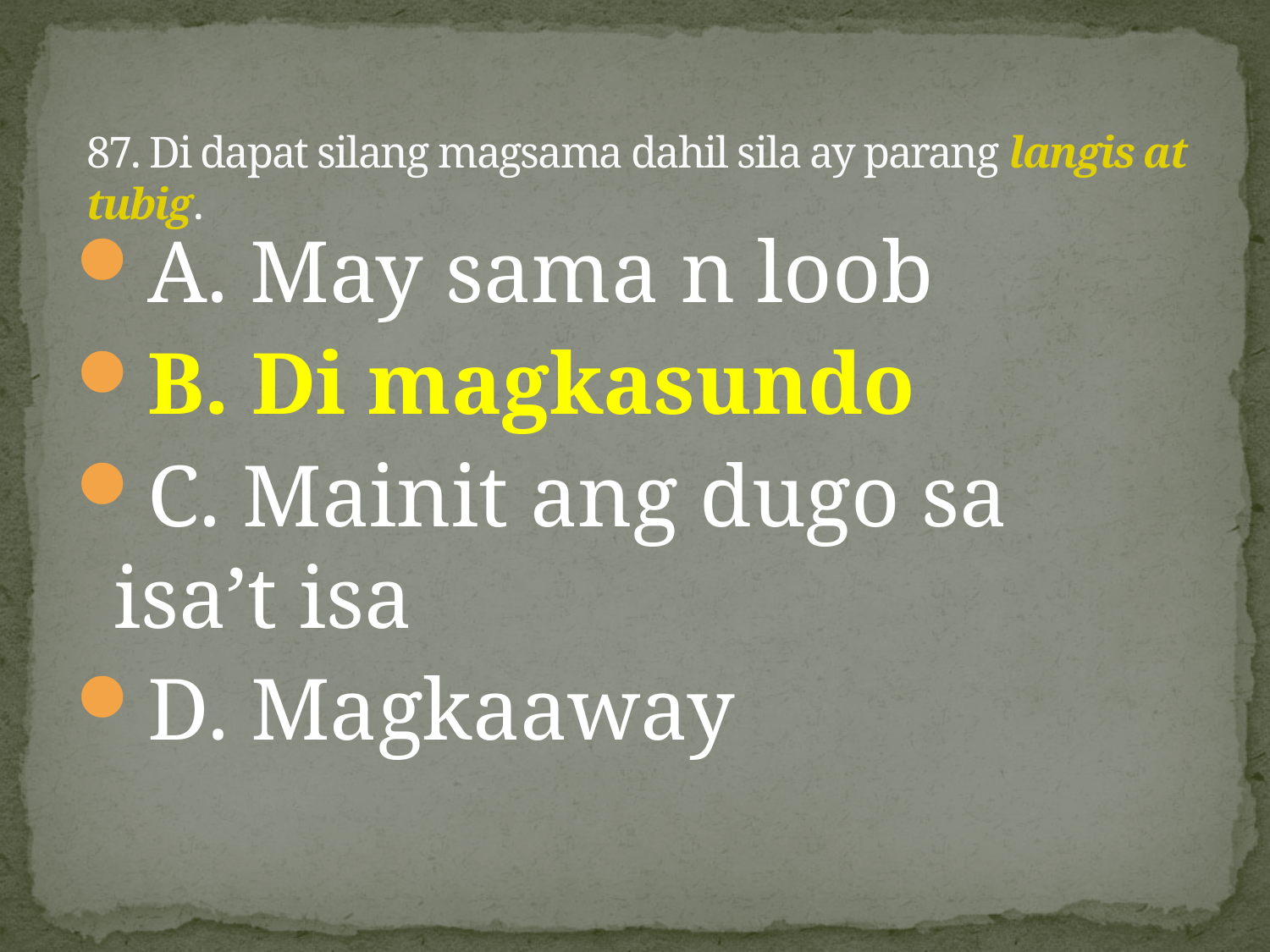

# 87. Di dapat silang magsama dahil sila ay parang langis at tubig.
A. May sama n loob
B. Di magkasundo
C. Mainit ang dugo sa isa’t isa
D. Magkaaway